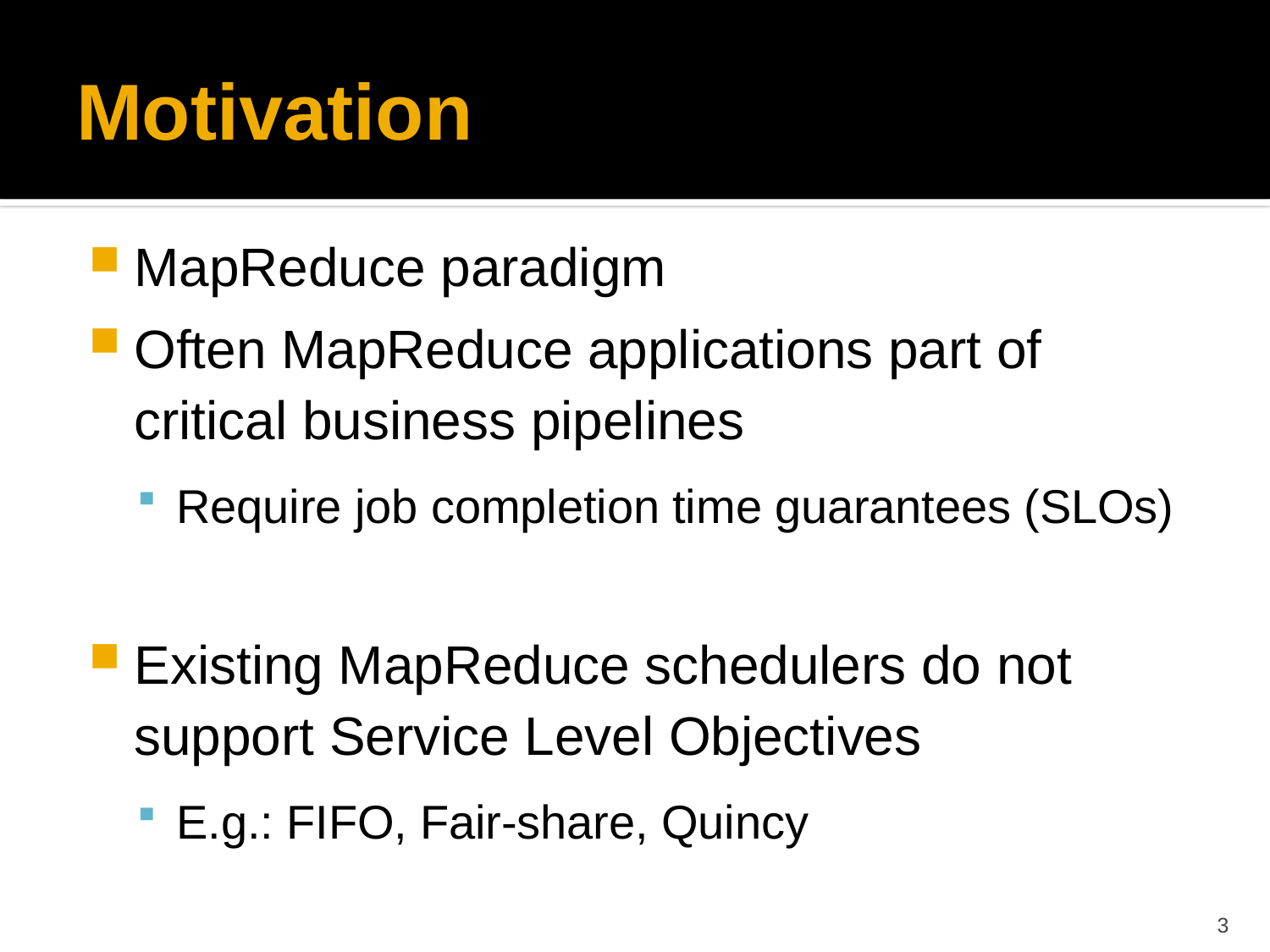

# Motivation
MapReduce paradigm
Often MapReduce applications part of critical business pipelines
Require job completion time guarantees (SLOs)

Existing MapReduce schedulers do not support Service Level Objectives
E.g.: FIFO, Fair-share, Quincy
3